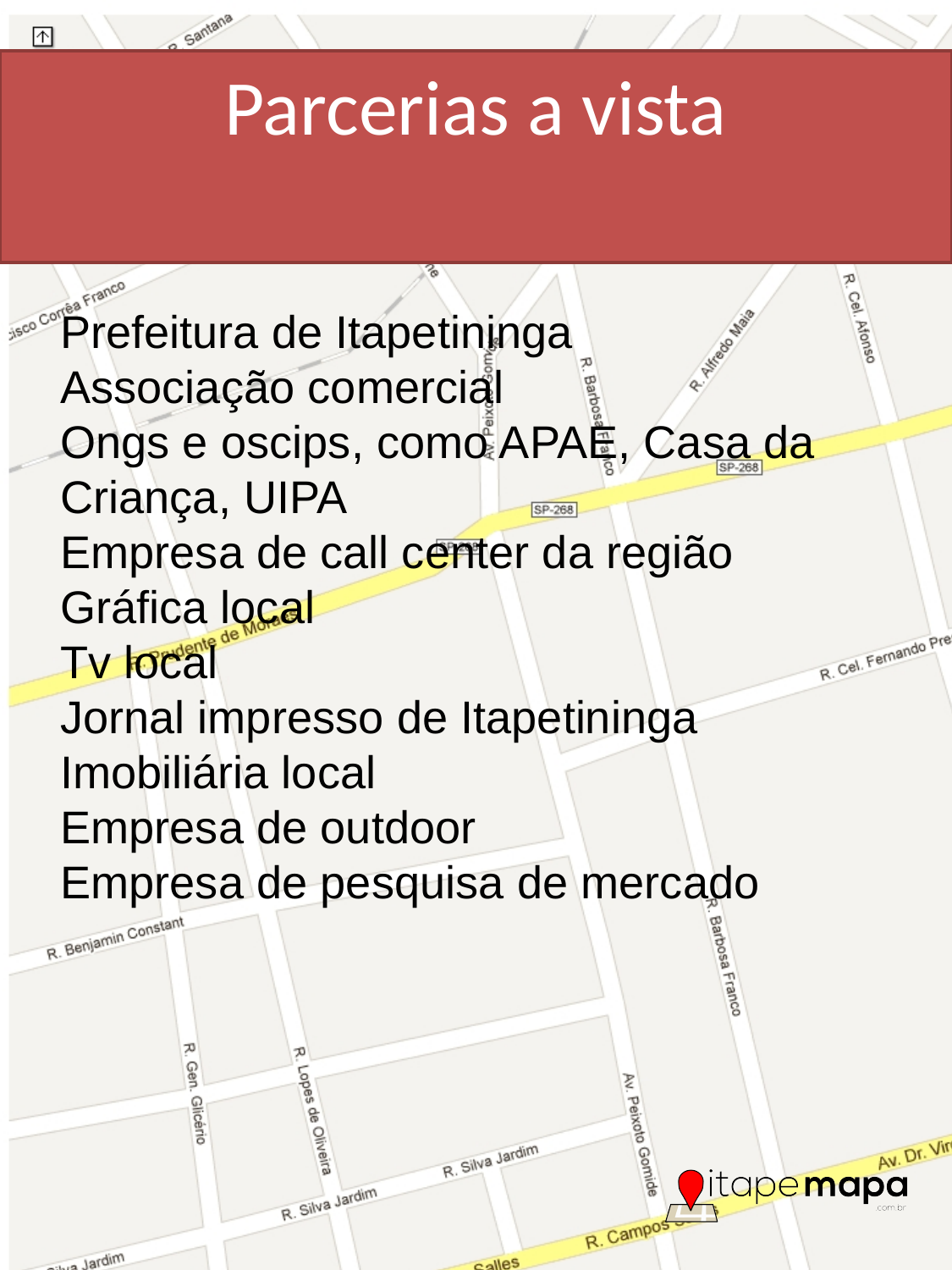

Parcerias a vista
Prefeitura de Itapetininga
Associação comercial
Ongs e oscips, como APAE, Casa da Criança, UIPA
Empresa de call center da região
Gráfica local
Tv local
Jornal impresso de Itapetininga
Imobiliária local
Empresa de outdoor
Empresa de pesquisa de mercado